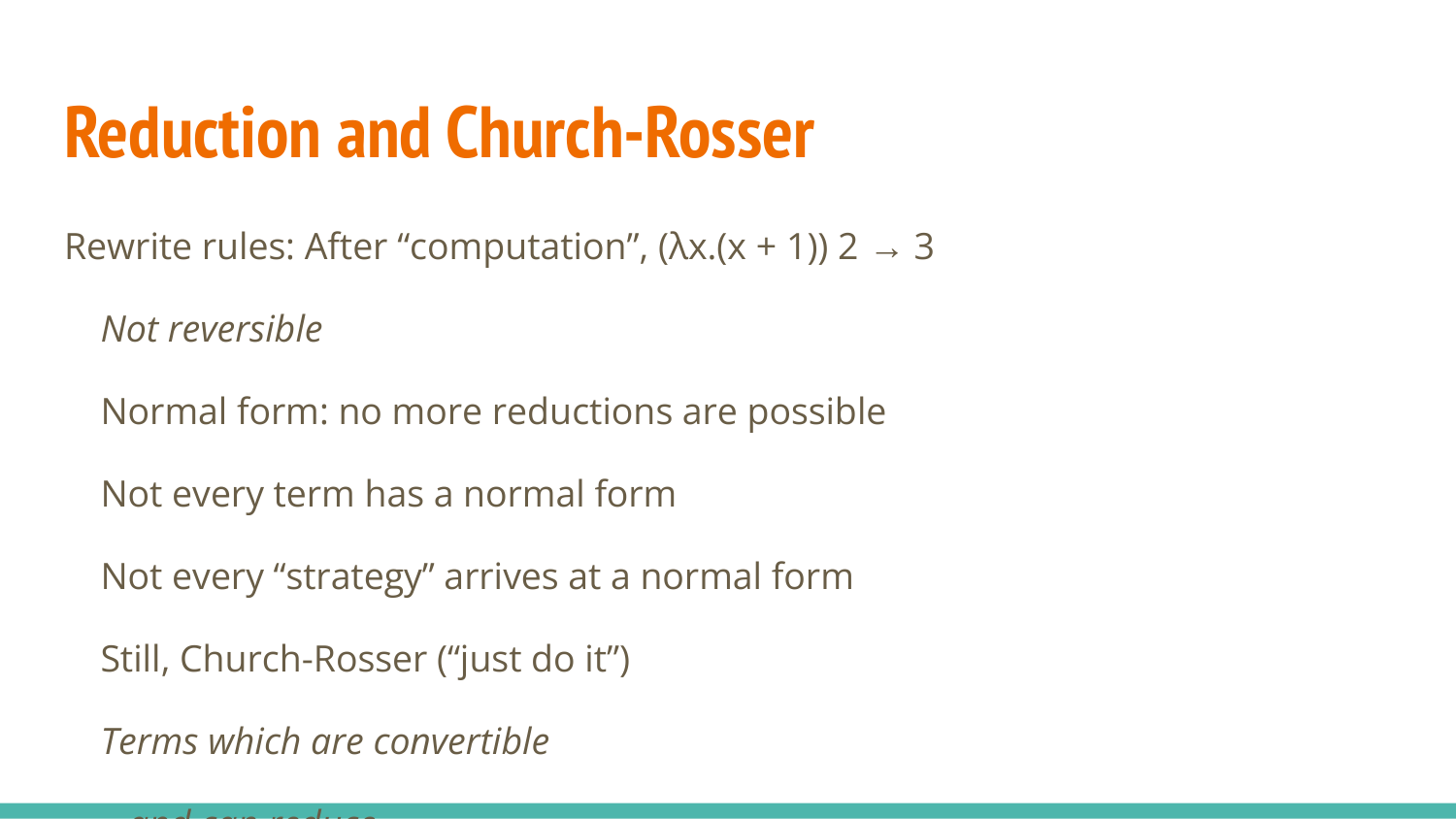

# Reduction and Church-Rosser
Rewrite rules: After “computation”, (λx.(x + 1)) 2 → 3
Not reversible
Normal form: no more reductions are possible
Not every term has a normal form
Not every “strategy” arrives at a normal form
Still, Church-Rosser (“just do it”)
Terms which are convertible
.. and can reduce
.. reduce to the same normal form